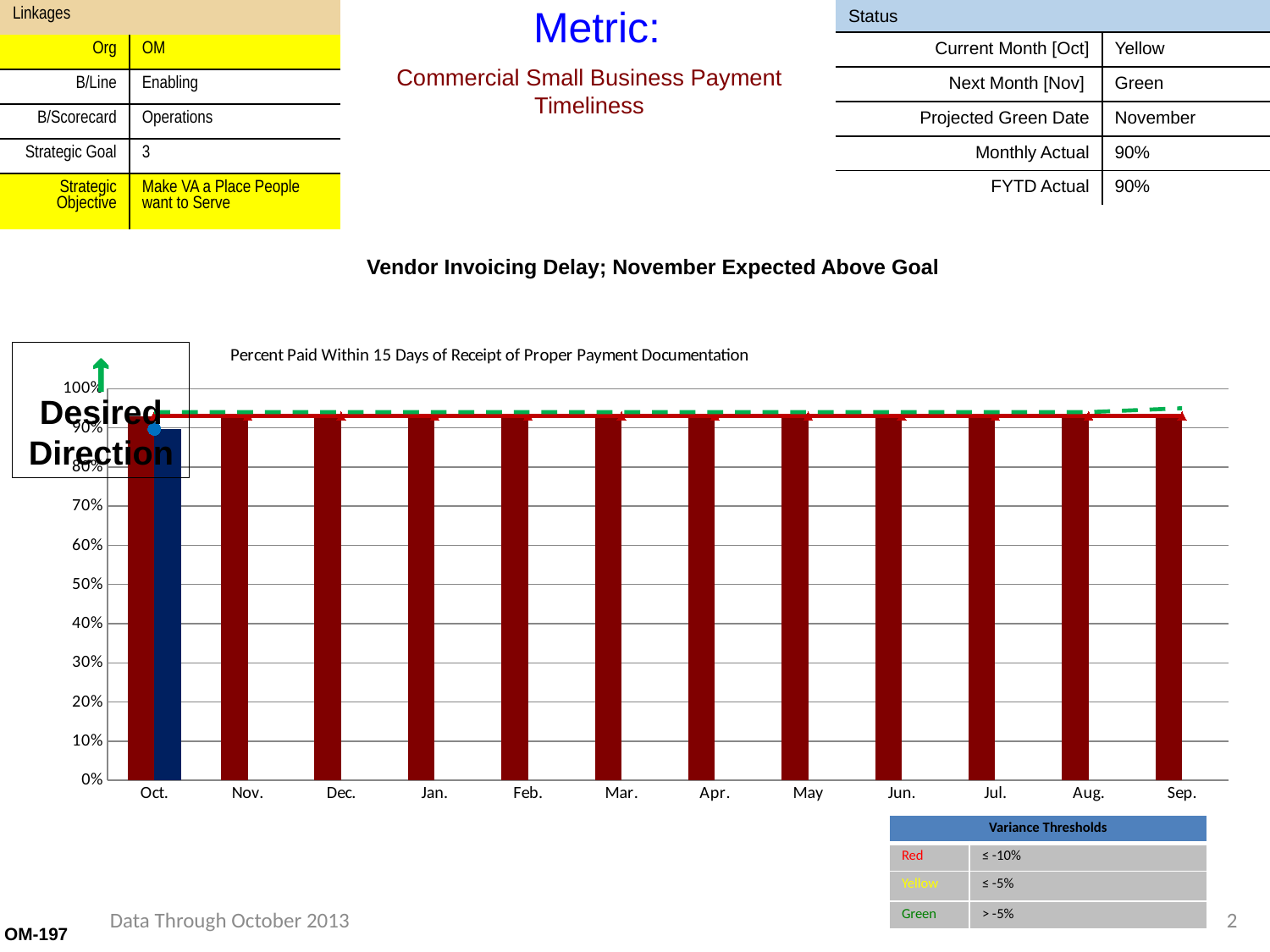

| Status |  |
| --- | --- |
| Current Month [Oct] | Yellow |
| Next Month [Nov] | Green |
| Projected Green Date | November |
| Monthly Actual | 90% |
| FYTD Actual | 90% |
| Linkages |  |
| --- | --- |
| Org | OM |
| B/Line | Enabling |
| B/Scorecard | Operations |
| Strategic Goal | 3 |
| Strategic Objective | Make VA a Place People want to Serve |
Metric:

Commercial Small Business Payment Timeliness

| Metric ID | OM-197 |
| --- | --- |
Vendor Invoicing Delay; November Expected Above Goal

### Chart: Percent Paid Within 15 Days of Receipt of Proper Payment Documentation

| Category | Monthly FY 2014 Plan | Monthly FY 2014 Actual | FYTD 2014 Plan | FYTD 2014 Actual | FYTD 2014 Var % | FYTD 2013 Actual |
|---|---|---|---|---|---|---|
| Oct. | 0.93 | 0.8967138036316888 | 0.93 | 0.8967138036316888 | -0.03579160899818409 | 0.94 |
| Nov. | 0.93 | None | 0.93 | None | None | 0.94 |
| Dec. | 0.93 | None | 0.93 | None | None | 0.94 |
| Jan. | 0.93 | None | 0.93 | None | None | 0.94 |
| Feb. | 0.93 | None | 0.93 | None | None | 0.94 |
| Mar. | 0.93 | None | 0.93 | None | None | 0.94 |
| Apr. | 0.93 | None | 0.93 | None | None | 0.94 |
| May | 0.93 | None | 0.93 | None | None | 0.94 |
| Jun. | 0.93 | None | 0.93 | None | None | 0.94 |
| Jul. | 0.93 | None | 0.93 | None | None | 0.94 |
| Aug. | 0.93 | None | 0.93 | None | None | 0.94 |
| Sep. | 0.93 | None | 0.93 | None | None | 0.95 |
↓
Desired
Direction
↑
Desired
Direction
| Variance Thresholds |  |
| --- | --- |
| Red | ≤ -10% |
| Yellow | ≤ -5% |
| Green | > -5% |
[Strategic Target]
Data Through October 2013
2
OM-197